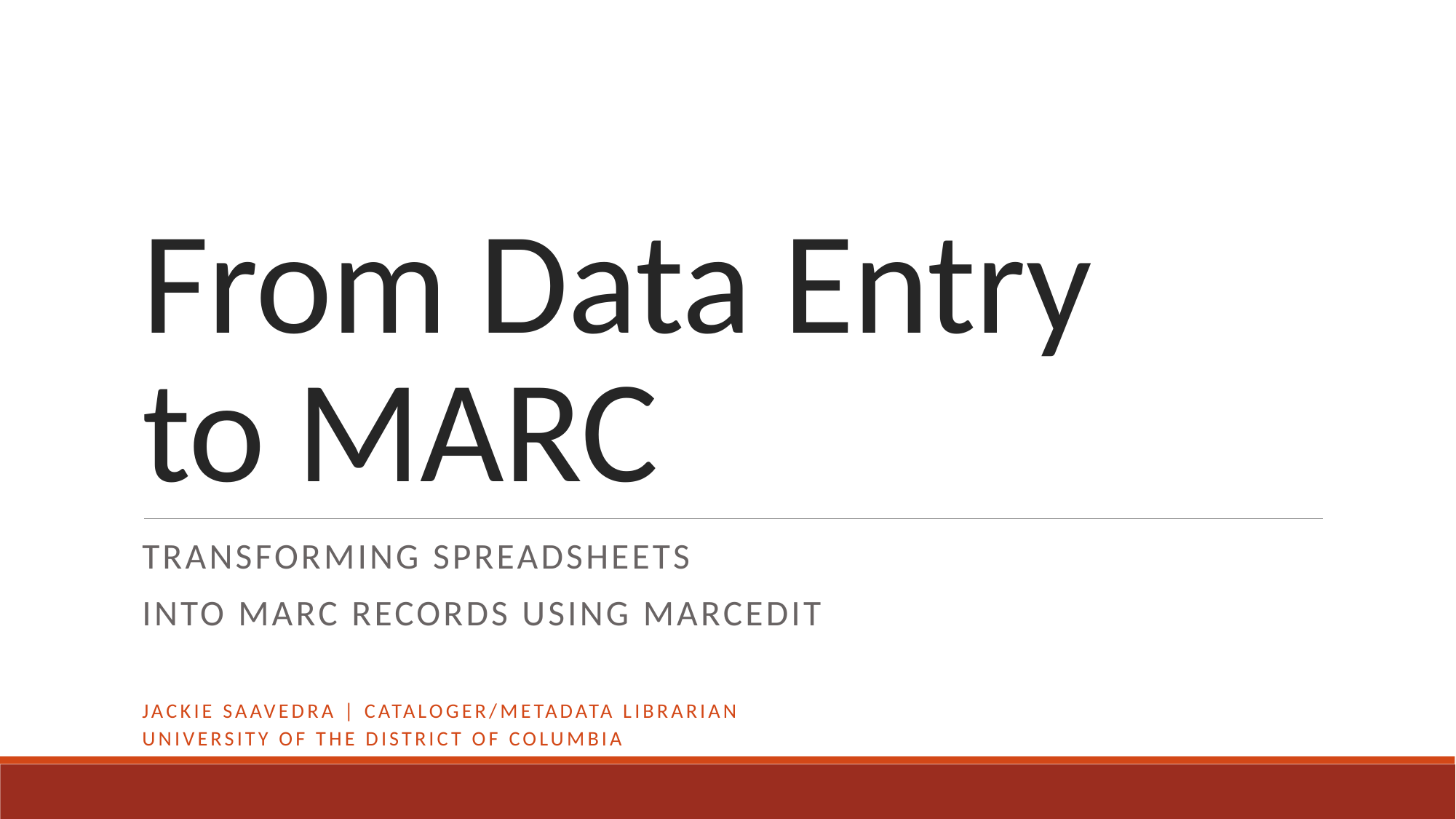

# From Data Entry to MARC
Transforming Spreadsheets
Into MARC Records Using MARCEdit

Jackie Saavedra | Cataloger/Metadata Librarian
University of the District of Columbia